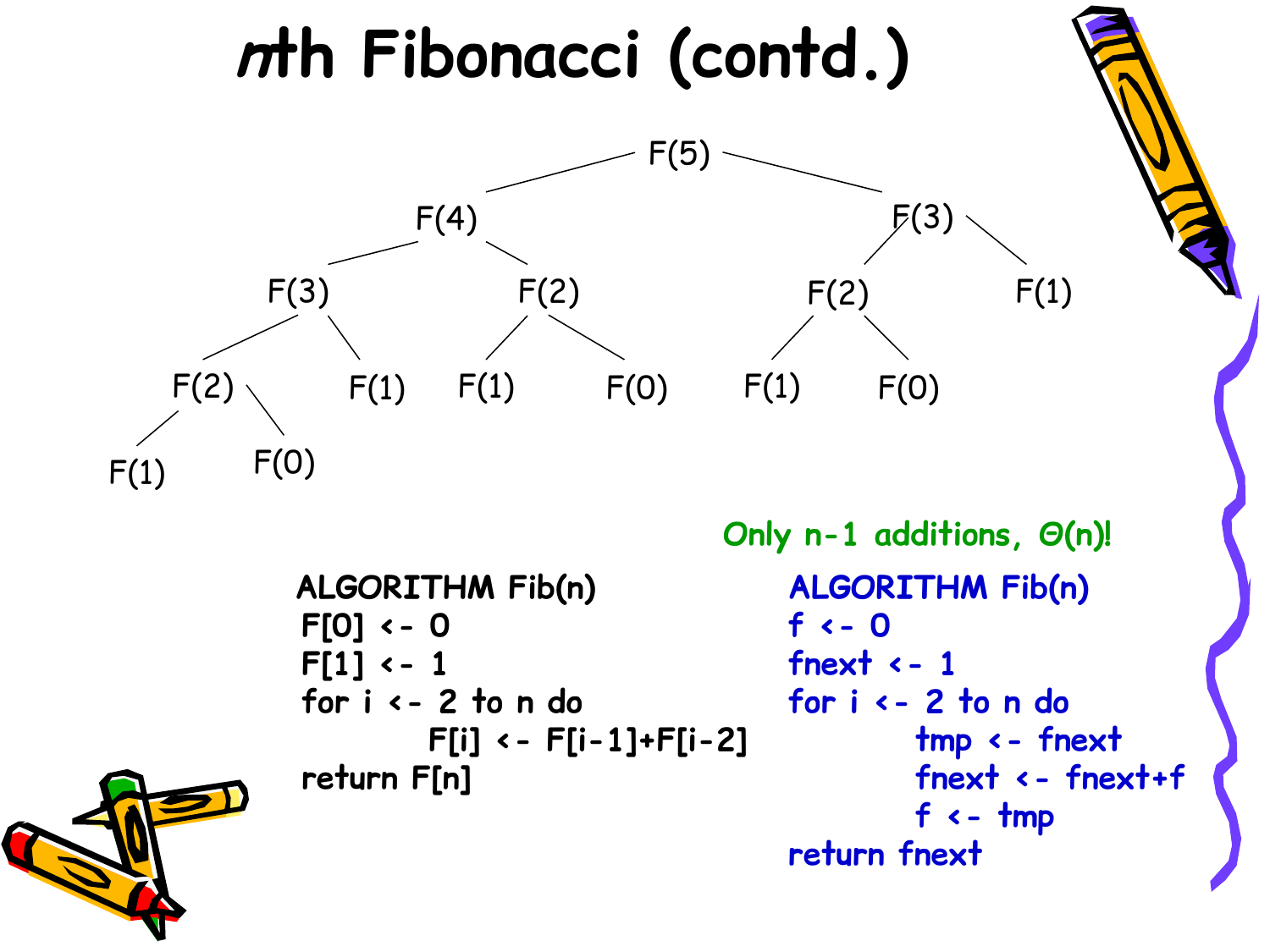

# nth Fibonacci (contd.)

F(5)
F(3)
F(4)
F(3)
F(2)
F(1)
F(2)
F(2)
F(1)
F(1)
F(1)
F(0)
F(0)
F(0)
F(1)
Only n-1 additions, Θ(n)!
                  ALGORITHM Fib(n)
		F[0] <- 0
		F[1] <- 1
		for i <- 2 to n do
			F[i] <- F[i-1]+F[i-2]
		return F[n]

		ALGORITHM Fib(n)
		f <- 0
		fnext <- 1
		for i <- 2 to n do
			tmp <- fnext
			fnext <- fnext+f
			f <- tmp
		return fnext